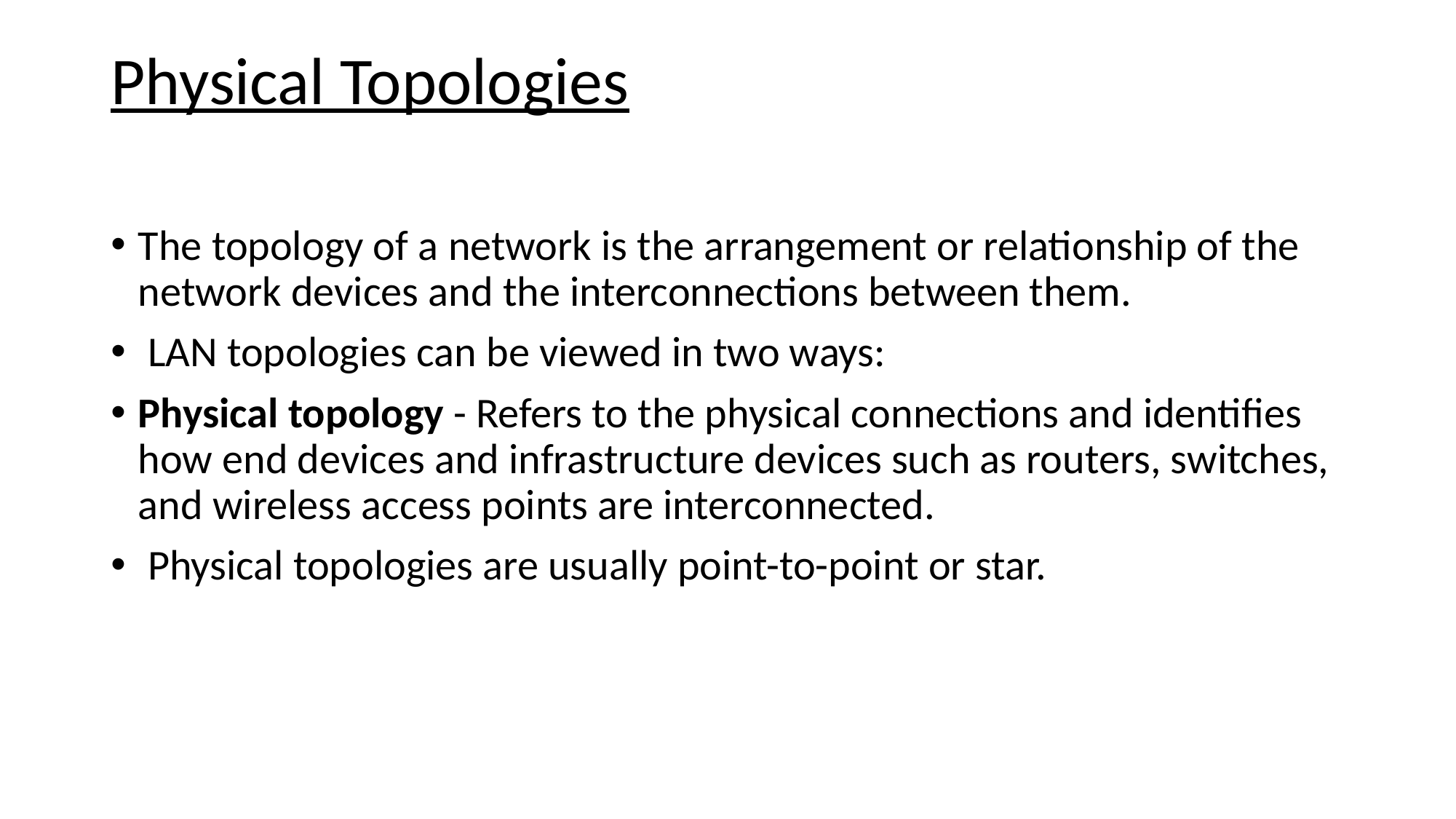

# Physical Topologies
The topology of a network is the arrangement or relationship of the network devices and the interconnections between them.
 LAN topologies can be viewed in two ways:
Physical topology - Refers to the physical connections and identifies how end devices and infrastructure devices such as routers, switches, and wireless access points are interconnected.
 Physical topologies are usually point-to-point or star.